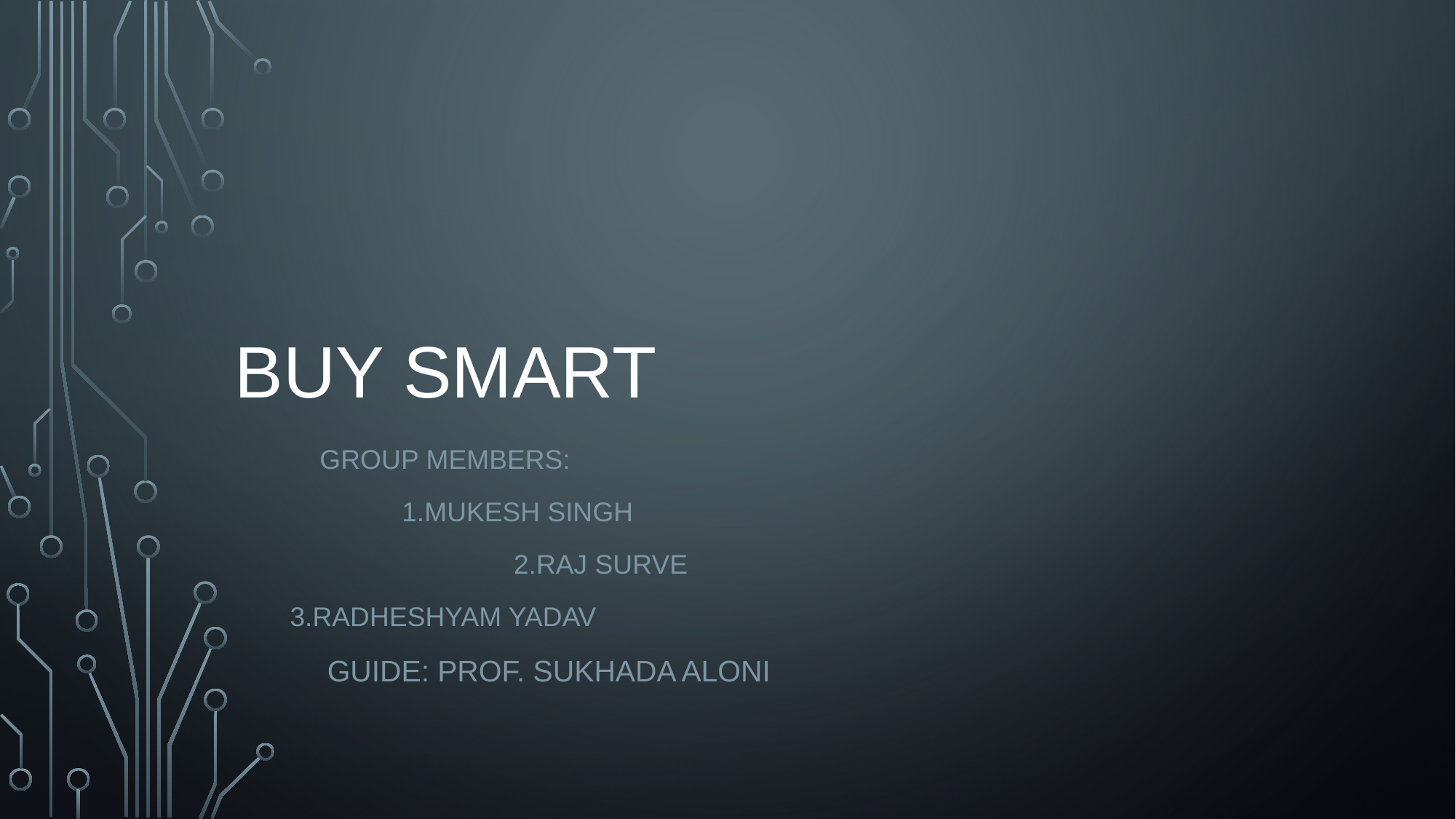

# Buy Smart
						    Group Members:
						               1.Mukesh Singh
					                              2.Raj Surve
							3.Radheshyam Yadav
						     Guide: Prof. Sukhada Aloni